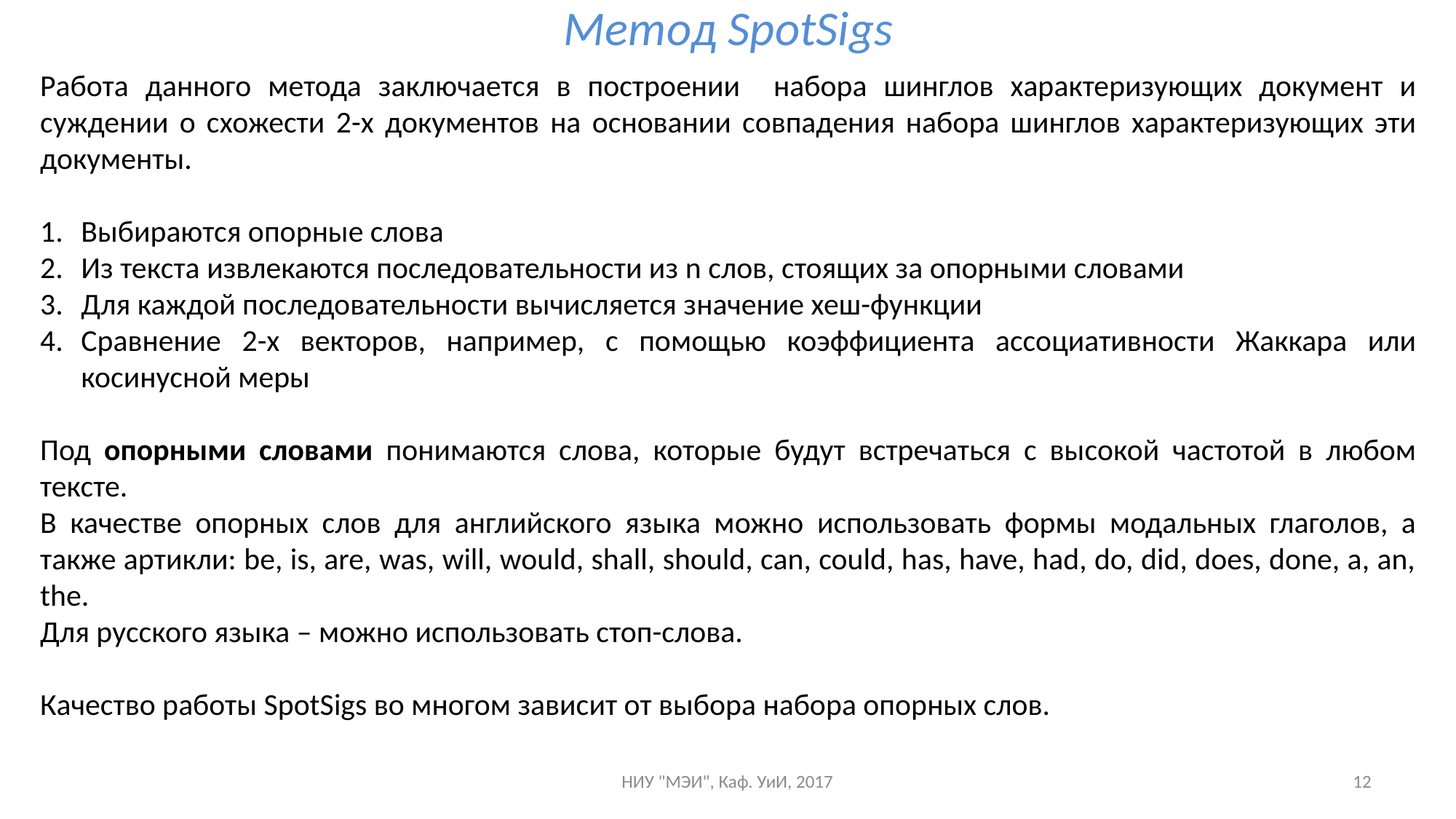

# Метод SpotSigs
Работа данного метода заключается в построении  набора шинглов характеризующих документ и суждении о схожести 2-х документов на основании совпадения набора шинглов характеризующих эти документы.

Выбираются опорные слова
Из текста извлекаются последовательности из n слов, стоящих за опорными словами
Для каждой последовательности вычисляется значение хеш-функции
Сравнение 2-х векторов, например, с помощью коэффициента ассоциативности Жаккара или косинусной меры

Под опорными словами понимаются слова, которые будут встречаться с высокой частотой в любом тексте.
В качестве опорных слов для английского языка можно использовать формы модальных глаголов, а также артикли: be, is, are, was, will, would, shall, should, can, could, has, have, had, do, did, does, done, a, an, the.
Для русского языка – можно использовать стоп-слова.

Качество работы SpotSigs во многом зависит от выбора набора опорных слов.
НИУ "МЭИ", Каф. УиИ, 2017
12